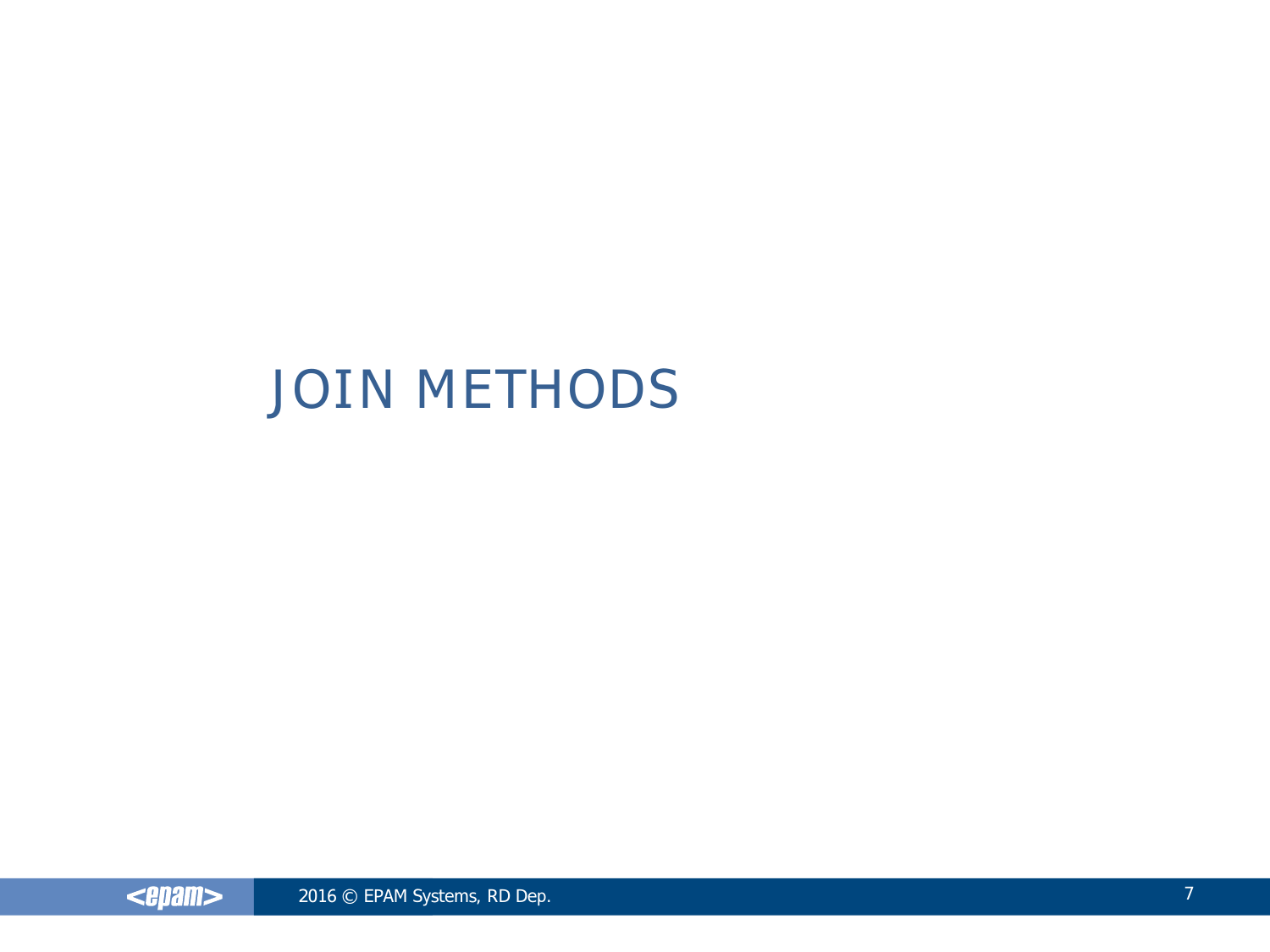

# Join methods
7
2016 © EPAM Systems, RD Dep.